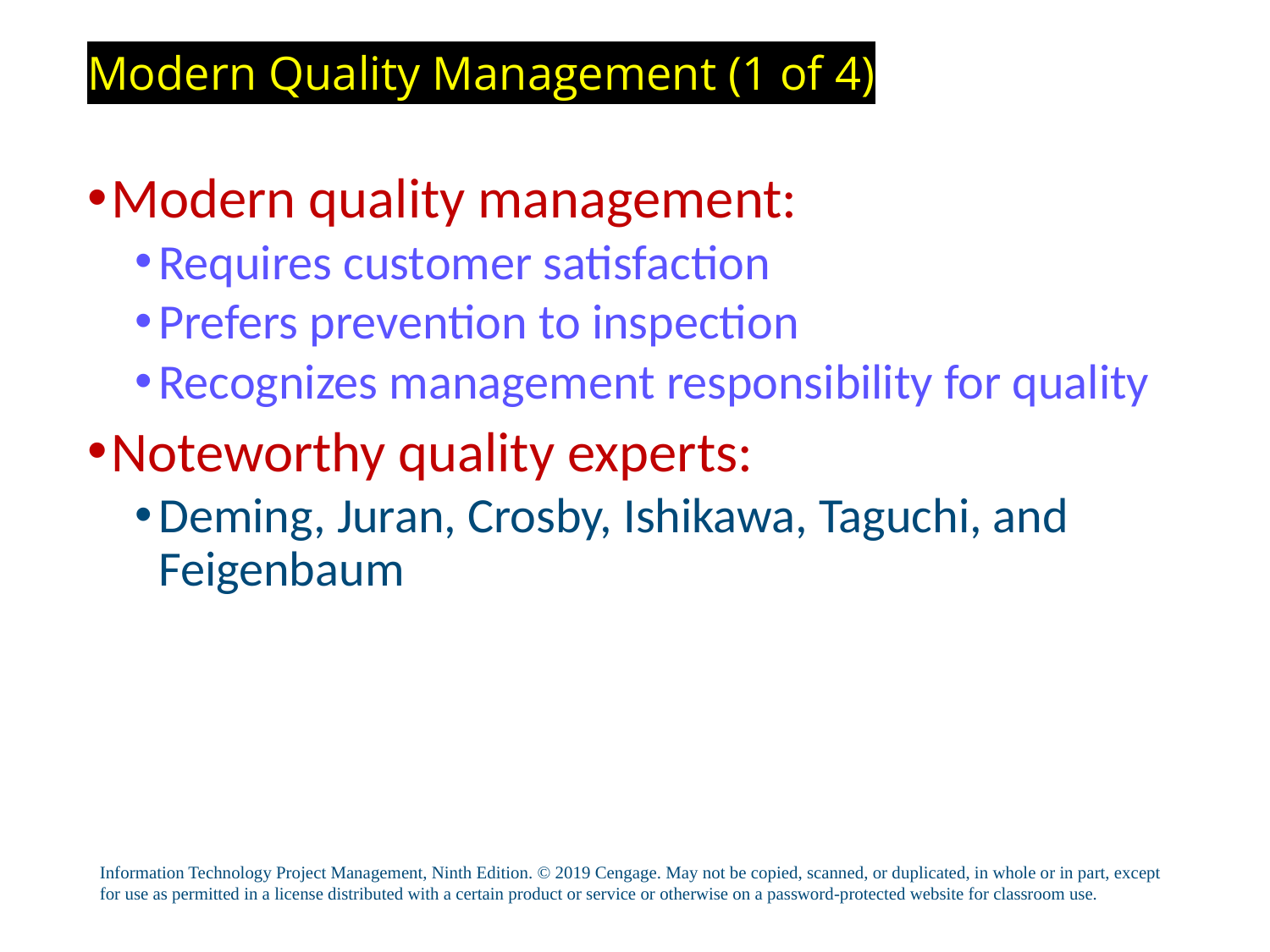

# Modern Quality Management (1 of 4)
Modern quality management:
Requires customer satisfaction
Prefers prevention to inspection
Recognizes management responsibility for quality
Noteworthy quality experts:
Deming, Juran, Crosby, Ishikawa, Taguchi, and Feigenbaum
Information Technology Project Management, Ninth Edition. © 2019 Cengage. May not be copied, scanned, or duplicated, in whole or in part, except for use as permitted in a license distributed with a certain product or service or otherwise on a password-protected website for classroom use.